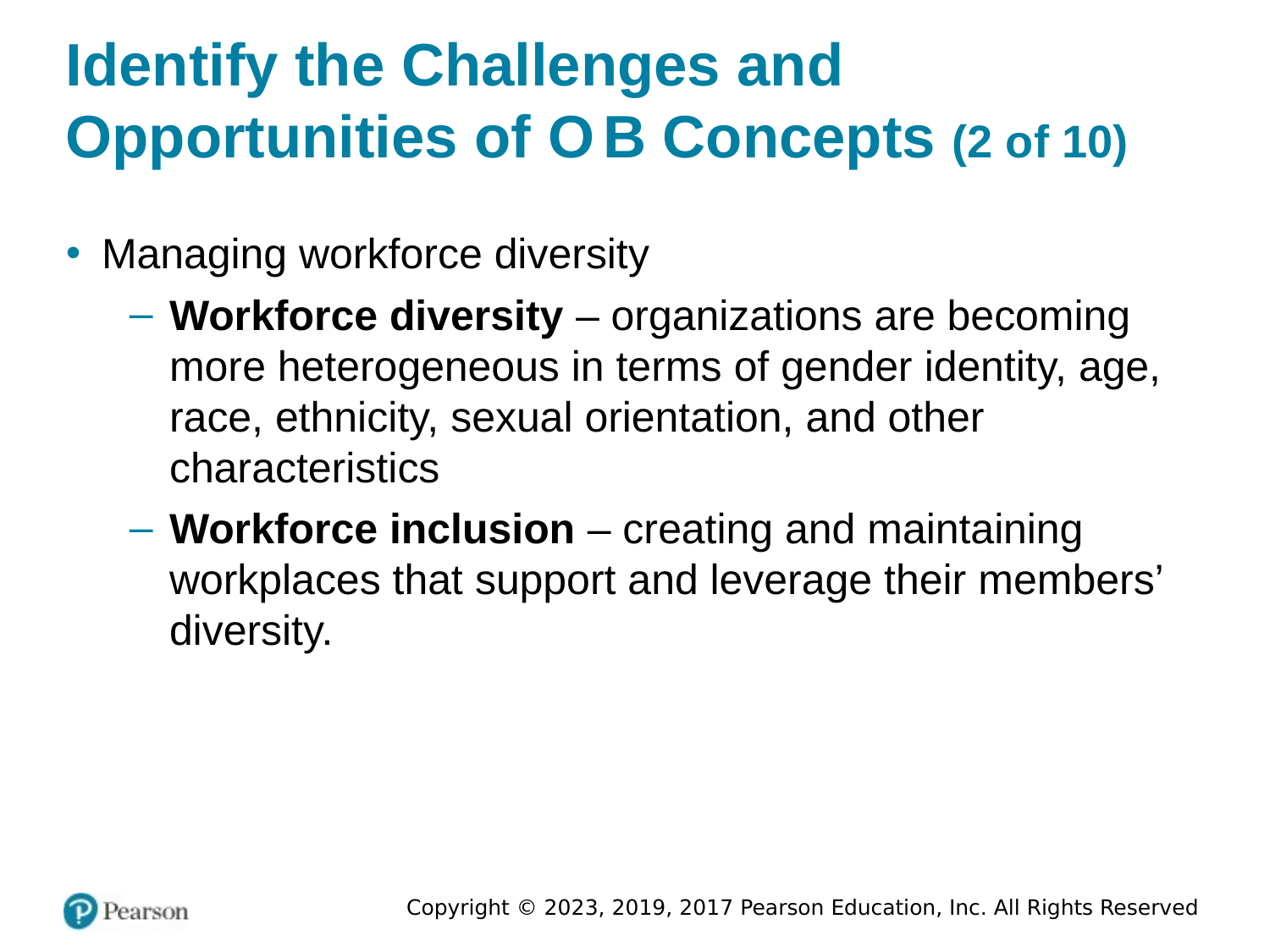

# Identify the Challenges and Opportunities of O B Concepts (2 of 10)
Managing workforce diversity
Workforce diversity – organizations are becoming more heterogeneous in terms of gender identity, age, race, ethnicity, sexual orientation, and other characteristics
Workforce inclusion – creating and maintaining workplaces that support and leverage their members’ diversity.